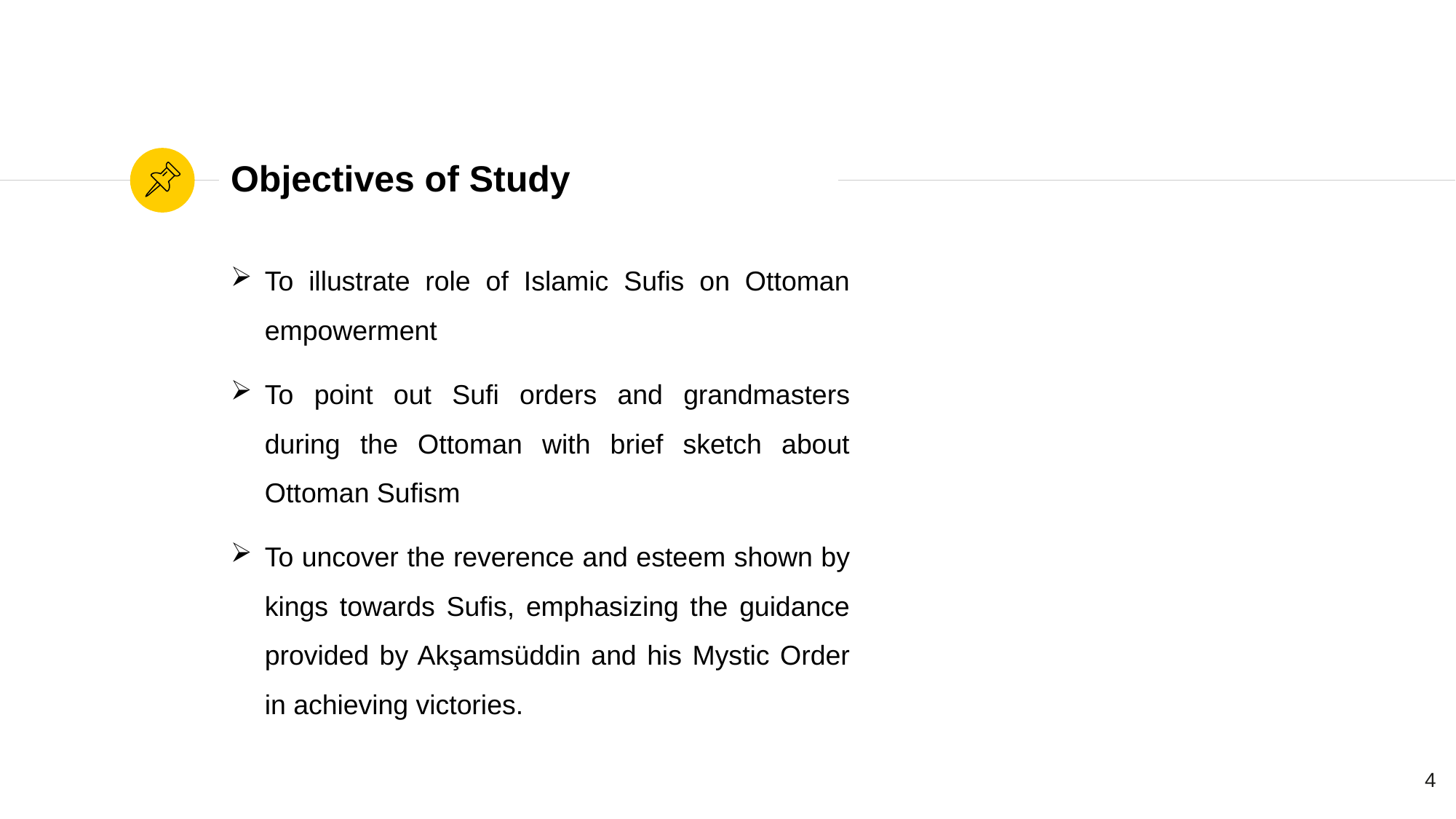

# Objectives of Study

To illustrate role of Islamic Sufis on Ottoman empowerment
To point out Sufi orders and grandmasters during the Ottoman with brief sketch about Ottoman Sufism
To uncover the reverence and esteem shown by kings towards Sufis, emphasizing the guidance provided by Akşamsüddin and his Mystic Order in achieving victories.

4